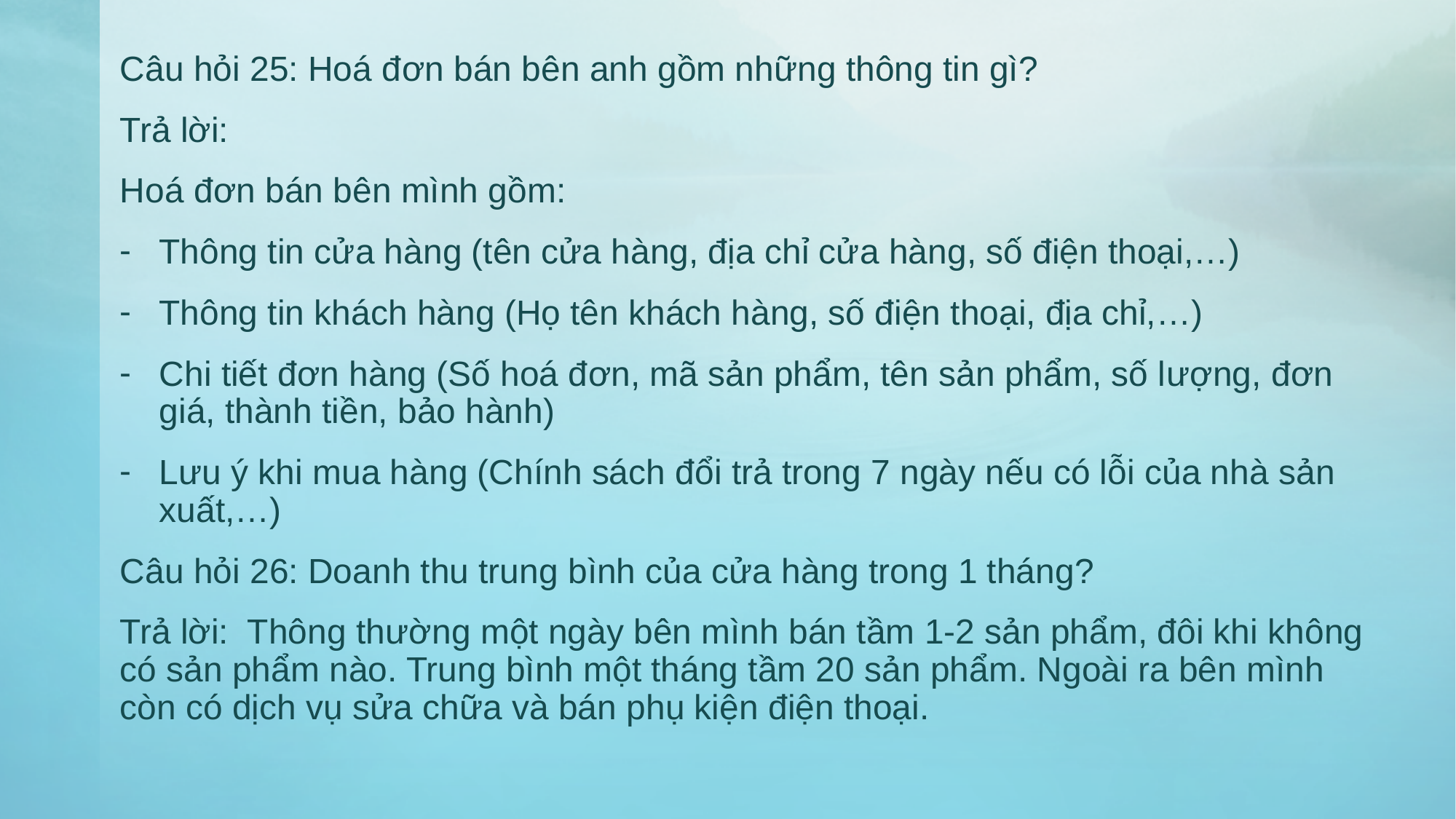

Câu hỏi 25: Hoá đơn bán bên anh gồm những thông tin gì?
Trả lời:
Hoá đơn bán bên mình gồm:
Thông tin cửa hàng (tên cửa hàng, địa chỉ cửa hàng, số điện thoại,…)
Thông tin khách hàng (Họ tên khách hàng, số điện thoại, địa chỉ,…)
Chi tiết đơn hàng (Số hoá đơn, mã sản phẩm, tên sản phẩm, số lượng, đơn giá, thành tiền, bảo hành)
Lưu ý khi mua hàng (Chính sách đổi trả trong 7 ngày nếu có lỗi của nhà sản xuất,…)
Câu hỏi 26: Doanh thu trung bình của cửa hàng trong 1 tháng?
Trả lời:  Thông thường một ngày bên mình bán tầm 1-2 sản phẩm, đôi khi không có sản phẩm nào. Trung bình một tháng tầm 20 sản phẩm. Ngoài ra bên mình còn có dịch vụ sửa chữa và bán phụ kiện điện thoại.